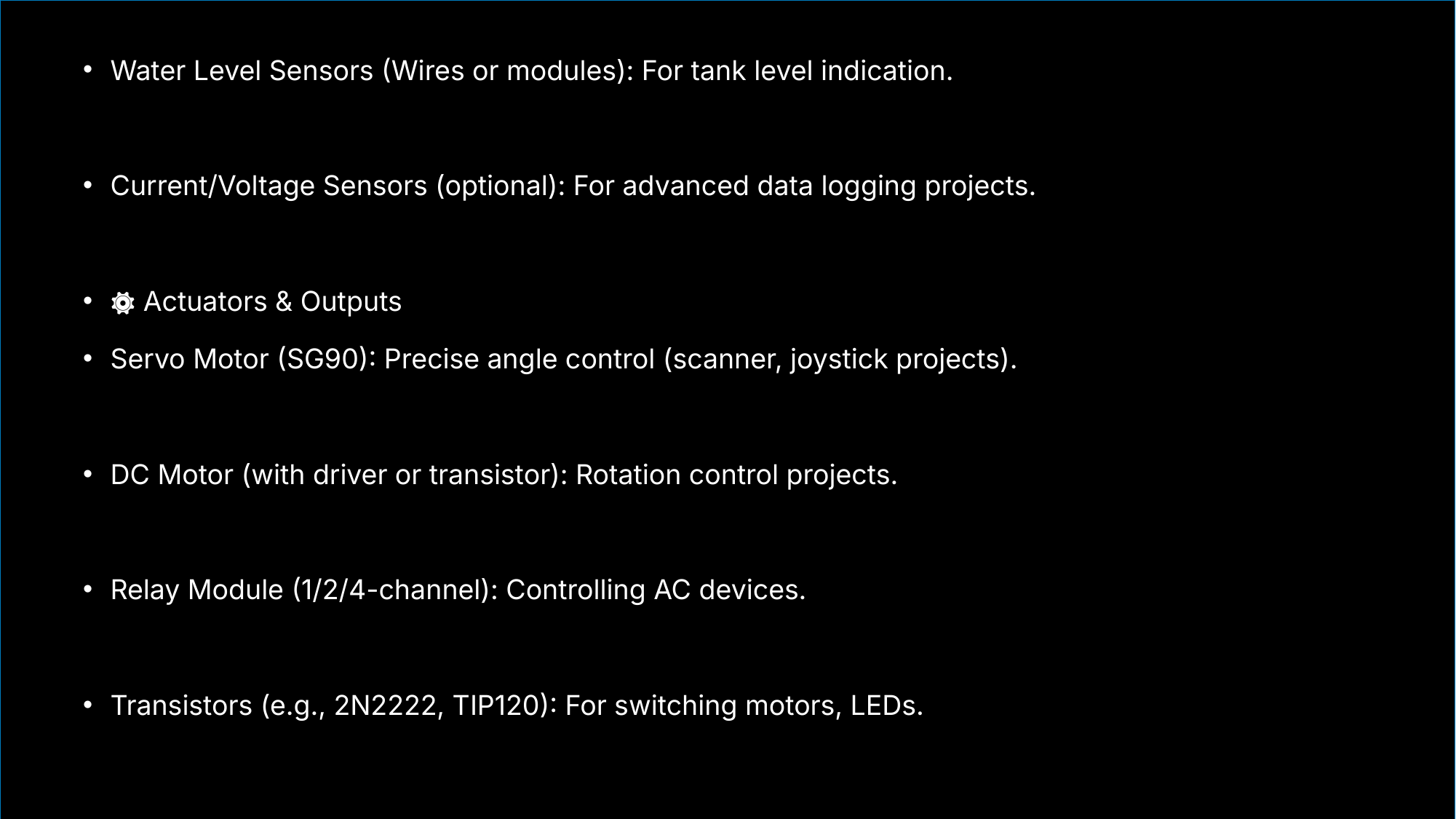

Water Level Sensors (Wires or modules): For tank level indication.

Current/Voltage Sensors (optional): For advanced data logging projects.

⚙️ Actuators & Outputs
Servo Motor (SG90): Precise angle control (scanner, joystick projects).

DC Motor (with driver or transistor): Rotation control projects.

Relay Module (1/2/4-channel): Controlling AC devices.

Transistors (e.g., 2N2222, TIP120): For switching motors, LEDs.